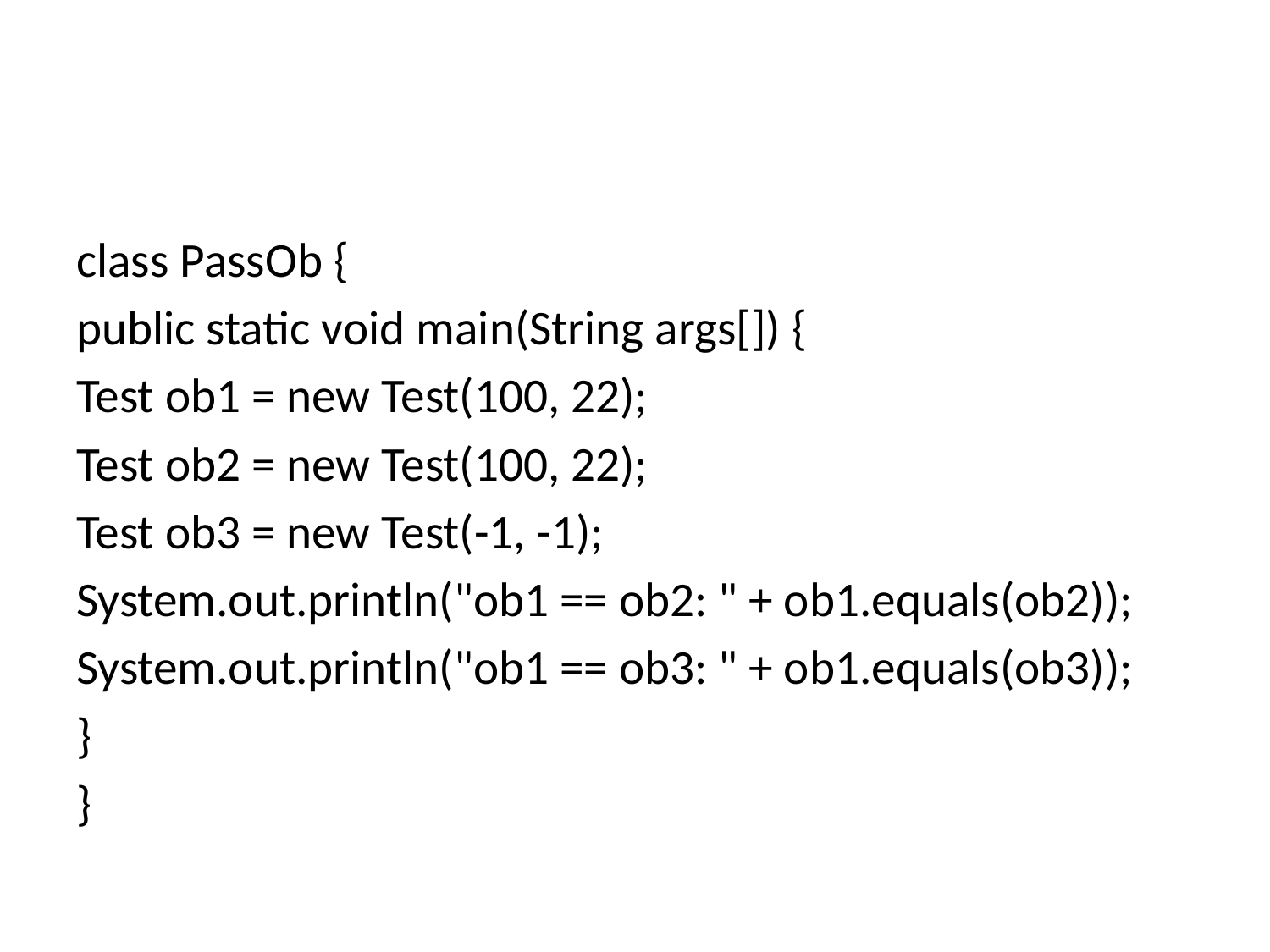

#
class PassOb {
public static void main(String args[]) {
Test ob1 = new Test(100, 22);
Test ob2 = new Test(100, 22);
Test ob3 = new Test(-1, -1);
System.out.println("ob1 == ob2: " + ob1.equals(ob2));
System.out.println("ob1 == ob3: " + ob1.equals(ob3));
}
}